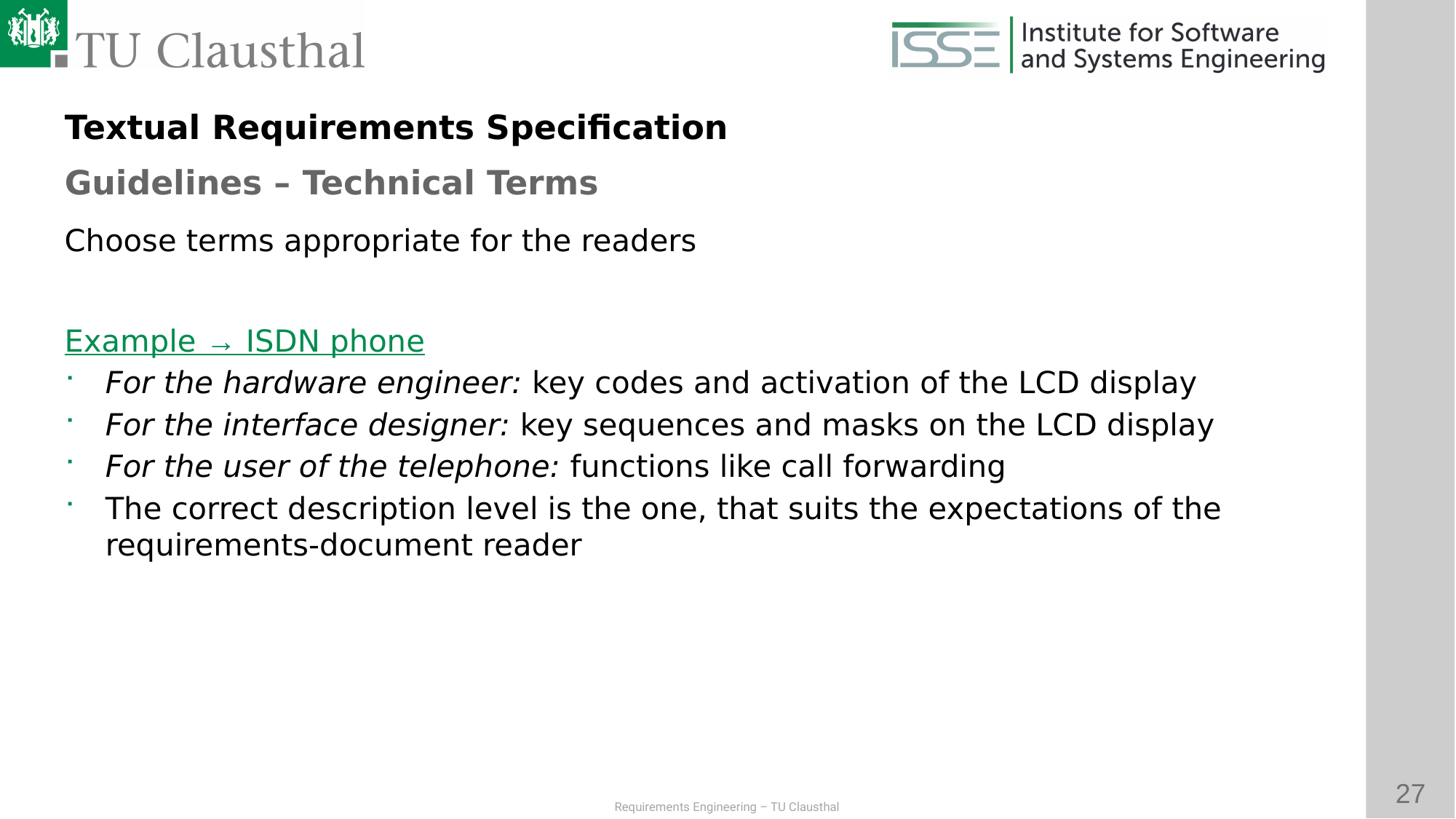

Textual Requirements Specification
Guidelines – Technical Terms
Choose terms appropriate for the readers

Example → ISDN phone
For the hardware engineer: key codes and activation of the LCD display
For the interface designer: key sequences and masks on the LCD display
For the user of the telephone: functions like call forwarding
The correct description level is the one, that suits the expectations of the requirements-document reader